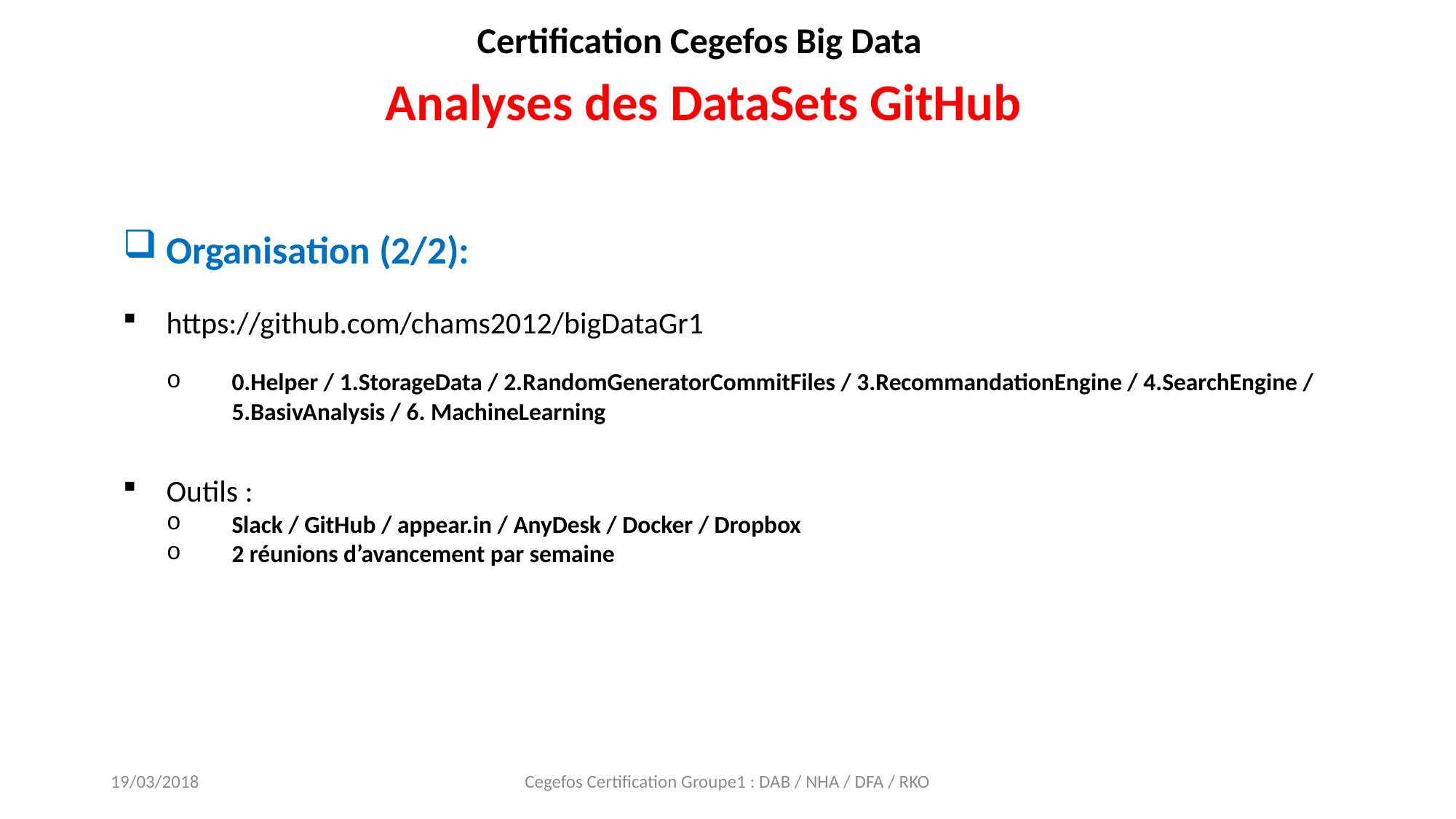

Certification Cegefos Big Data
Analyses des DataSets GitHub
#

Organisation (2/2):

https://github.com/chams2012/bigDataGr1

0.Helper / 1.StorageData / 2.RandomGeneratorCommitFiles / 3.RecommandationEngine / 4.SearchEngine / 5.BasivAnalysis / 6. MachineLearning

Outils :
Slack / GitHub / appear.in / AnyDesk / Docker / Dropbox
2 réunions d’avancement par semaine

19/03/2018
Cegefos Certification Groupe1 : DAB / NHA / DFA / RKO